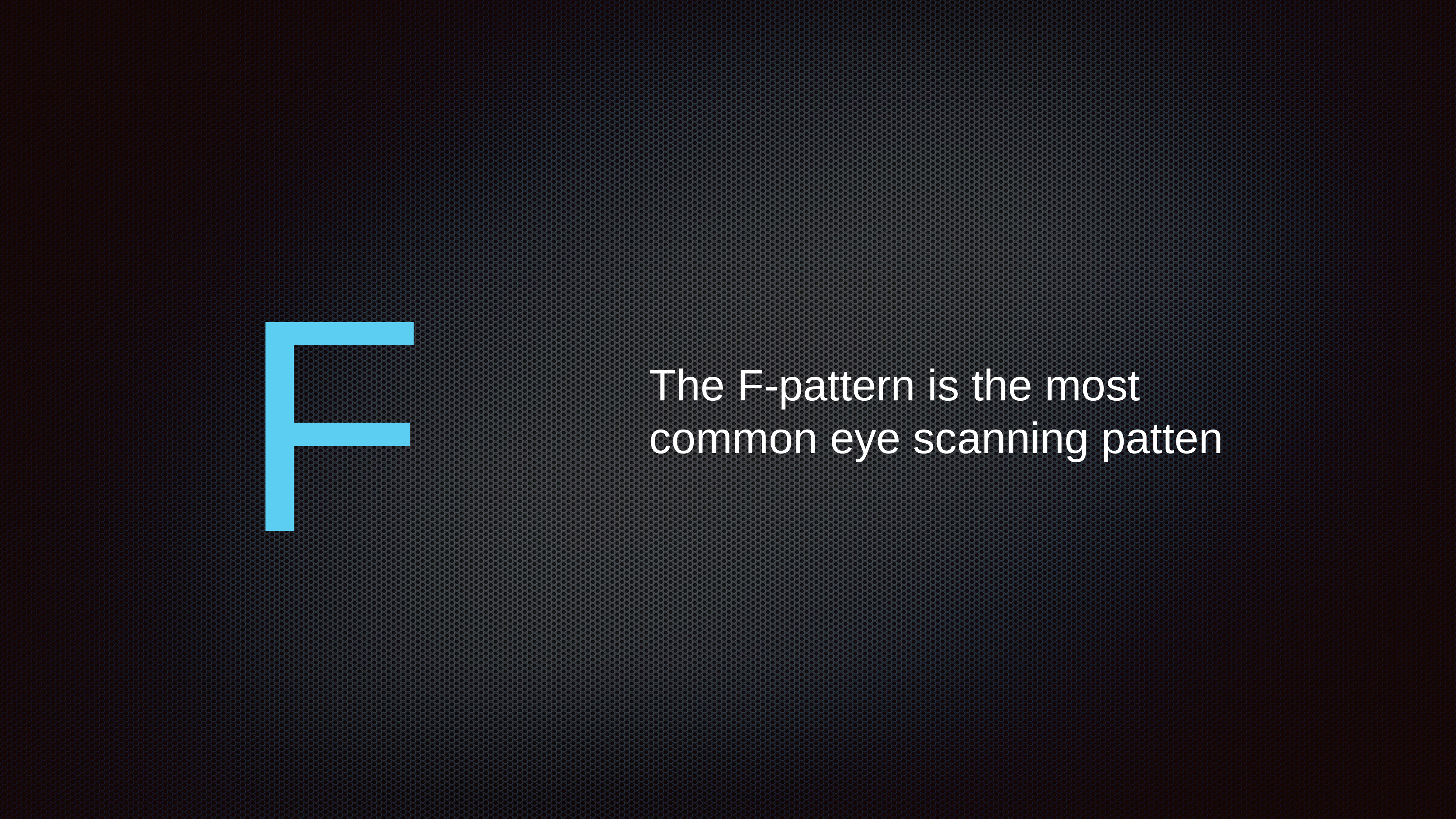

# F
The F-pattern is the most
common eye scanning patten